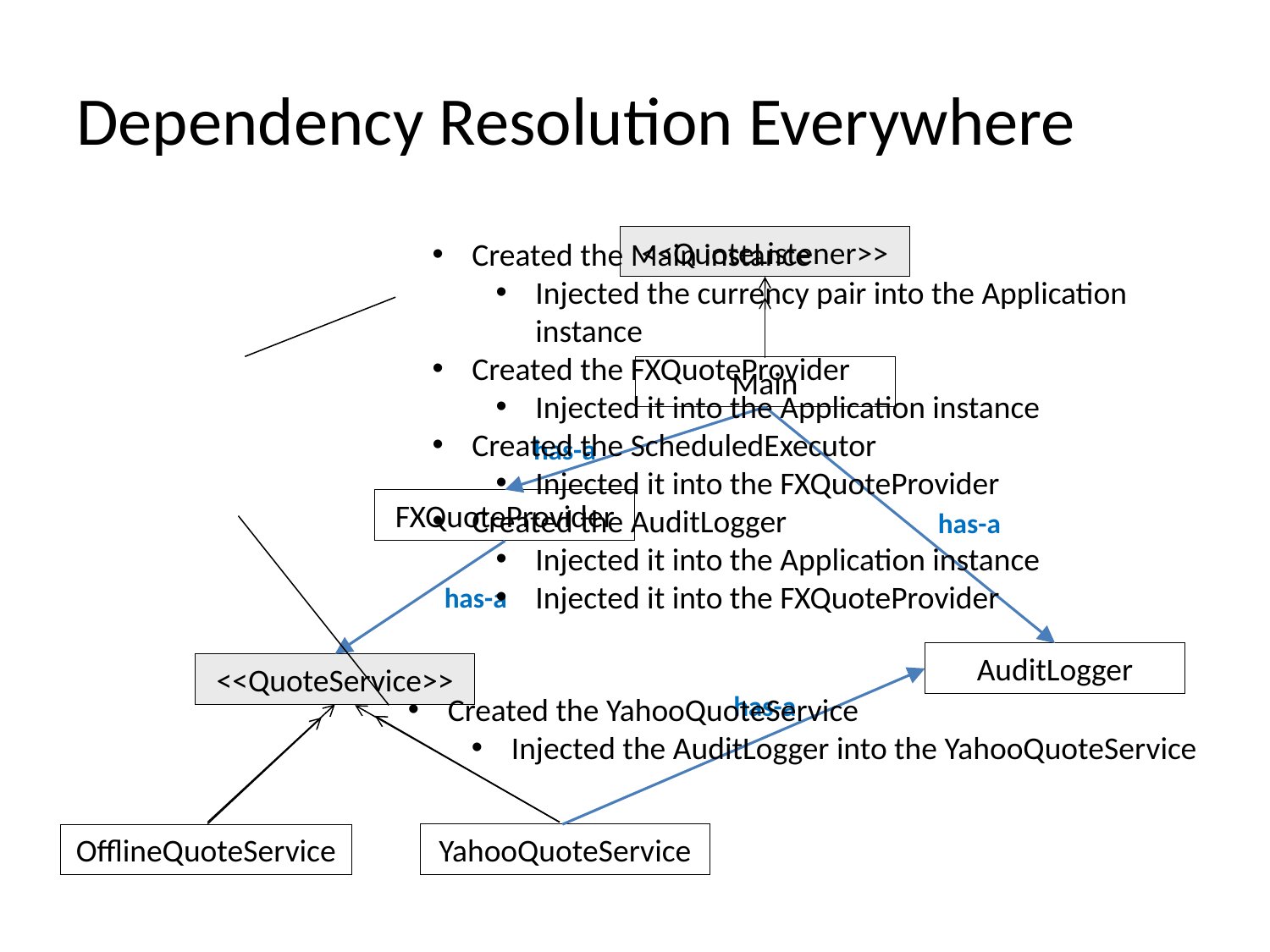

# Dependency Resolution Everywhere
<<QuoteListener>>
Created the Main instance
Injected the currency pair into the Application instance
Created the FXQuoteProvider
Injected it into the Application instance
Created the ScheduledExecutor
Injected it into the FXQuoteProvider
Created the AuditLogger
Injected it into the Application instance
Injected it into the FXQuoteProvider
Main
has-a
FXQuoteProvider
has-a
has-a
AuditLogger
<<QuoteService>>
has-a
Created the YahooQuoteService
Injected the AuditLogger into the YahooQuoteService
YahooQuoteService
OfflineQuoteService